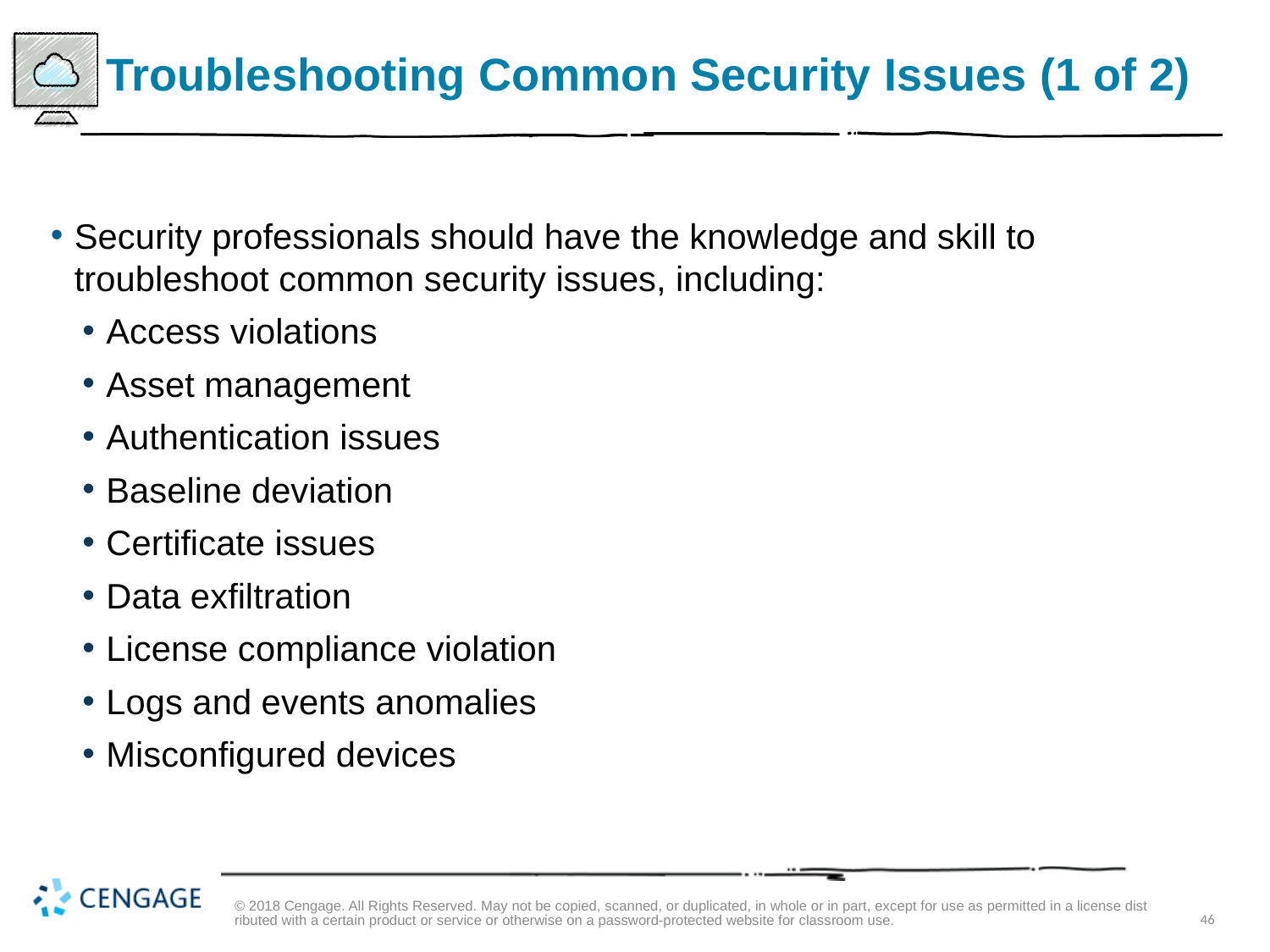

# Troubleshooting Common Security Issues (1 of 2)
Security professionals should have the knowledge and skill to troubleshoot common security issues, including:
Access violations
Asset management
Authentication issues
Baseline deviation
Certificate issues
Data exfiltration
License compliance violation
Logs and events anomalies
Misconfigured devices
© 2018 Cengage. All Rights Reserved. May not be copied, scanned, or duplicated, in whole or in part, except for use as permitted in a license distributed with a certain product or service or otherwise on a password-protected website for classroom use.